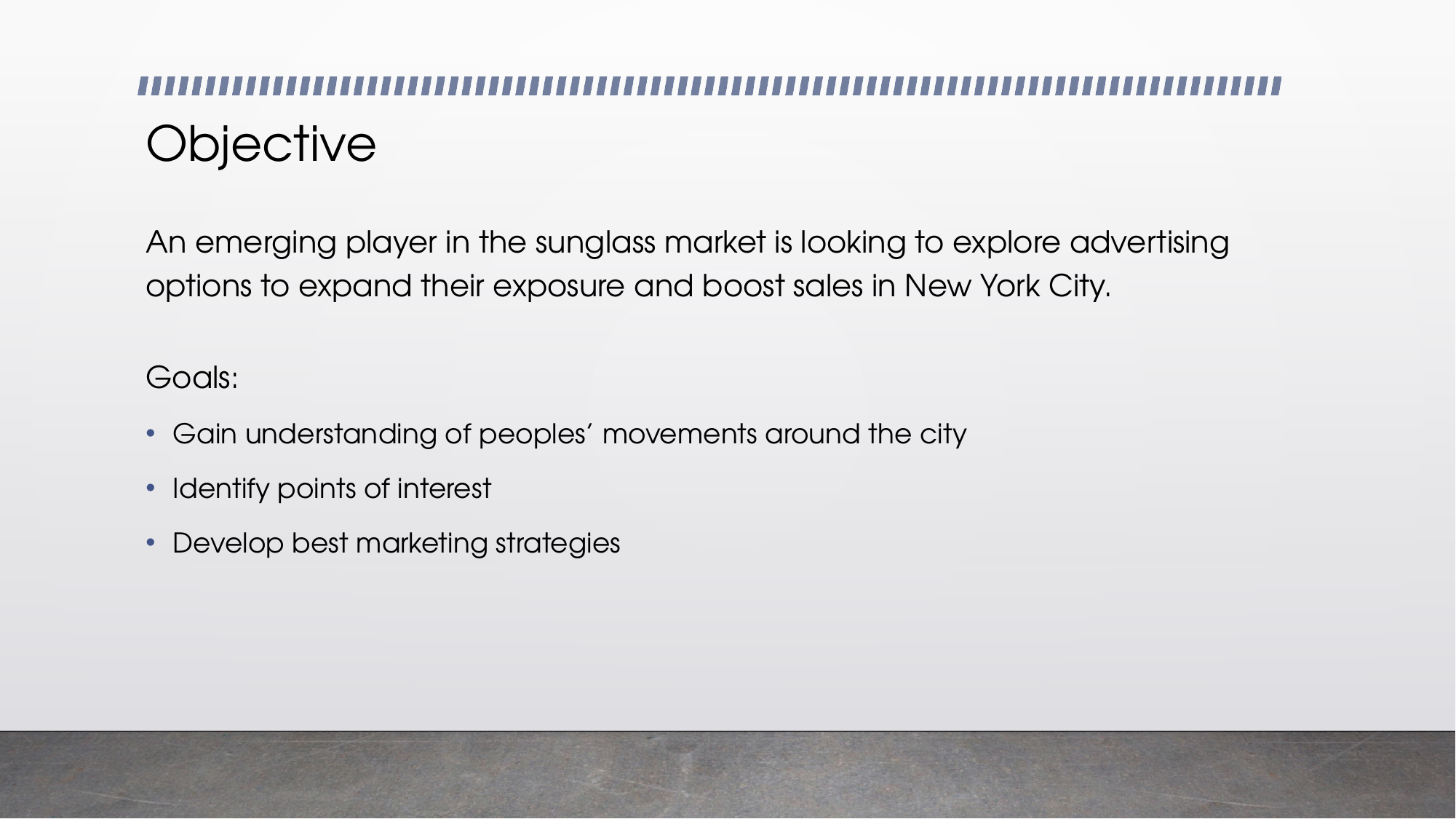

# Objective
An emerging player in the sunglass market is looking to explore advertising options to expand their exposure and boost sales in New York City.

Goals:
Gain understanding of peoples’ movements around the city
Identify points of interest
Develop best marketing strategies